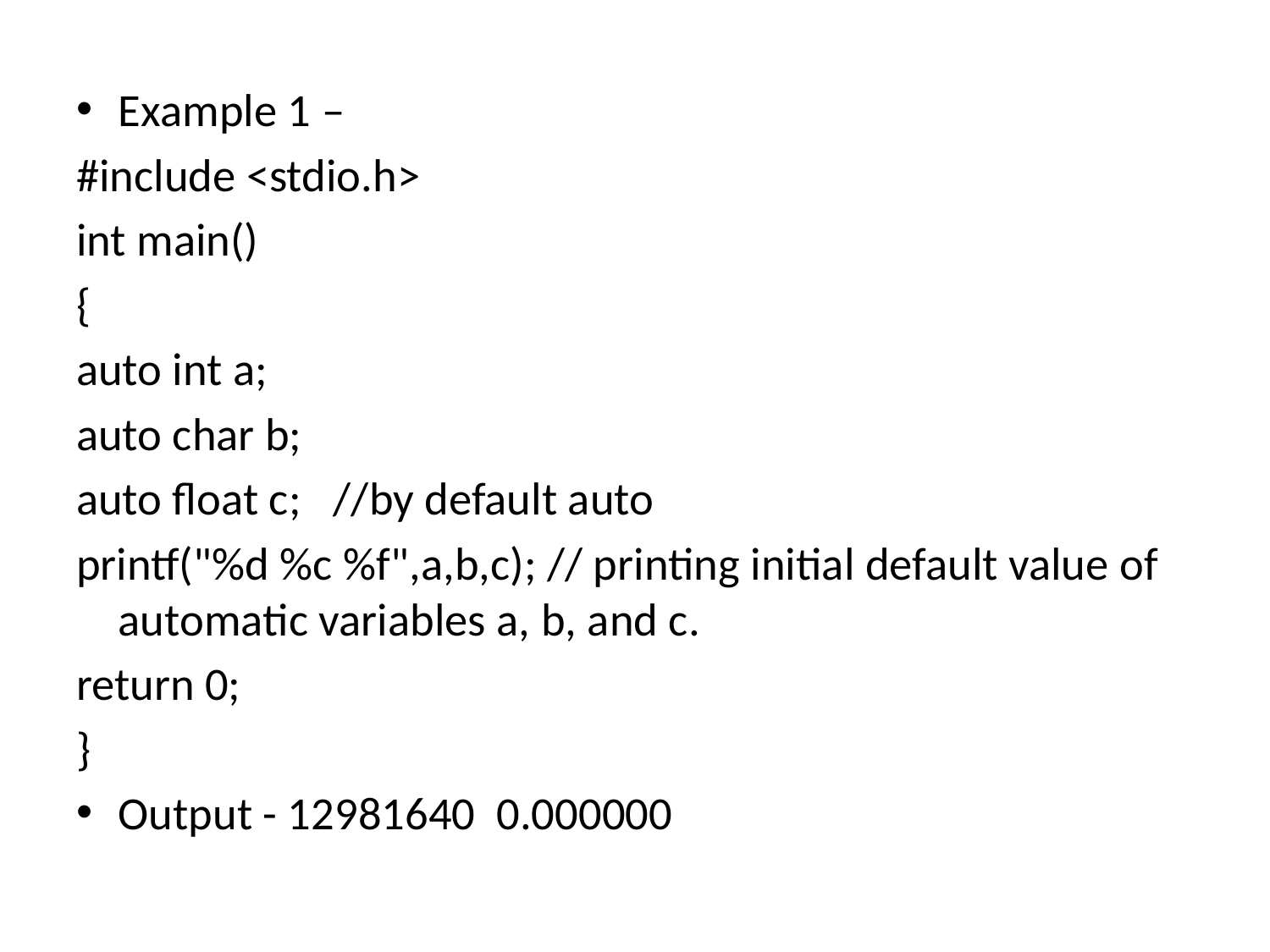

Example 1 –
#include <stdio.h>
int main()
{
auto int a;
auto char b;
auto float c;   //by default auto
printf("%d %c %f",a,b,c); // printing initial default value of automatic variables a, b, and c.
return 0;
}
Output - 12981640  0.000000